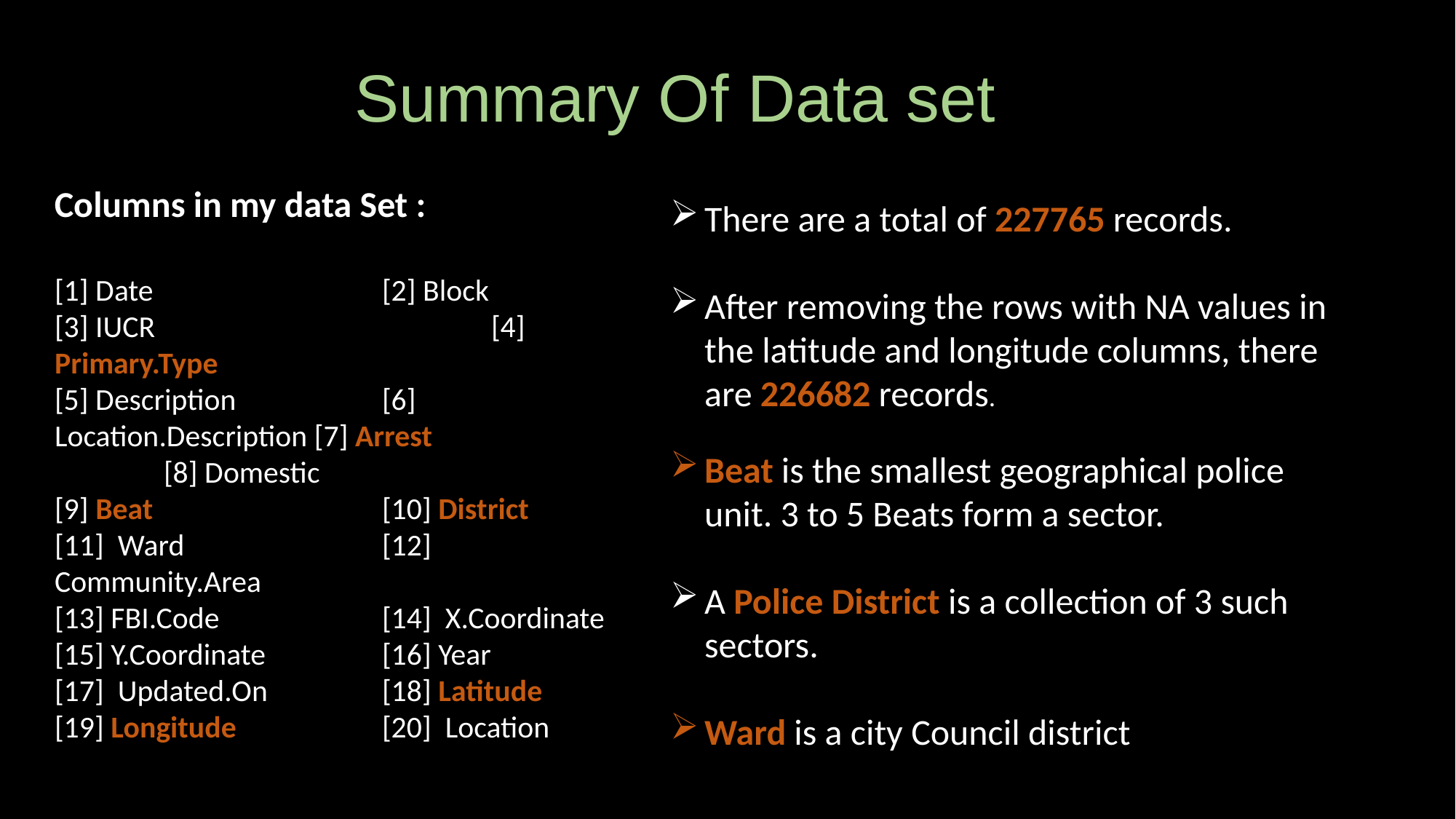

Summary Of Data set
Columns in my data Set :
There are a total of 227765 records.

After removing the rows with NA values in the latitude and longitude columns, there are 226682 records.

Beat is the smallest geographical police unit. 3 to 5 Beats form a sector.

A Police District is a collection of 3 such sectors.

Ward is a city Council district

[1] Date           		[2] Block
[3] IUCR 				[4] Primary.Type
[5] Description     		[6] Location.Description [7] Arrest             		[8] Domestic
[9] Beat                		[10] District
[11]  Ward         		[12]  Community.Area
[13] FBI.Code 		[14]  X.Coordinate
[15] Y.Coordinate		[16] Year
[17]  Updated.On     	[18] Latitude
[19] Longitude         	[20]  Location